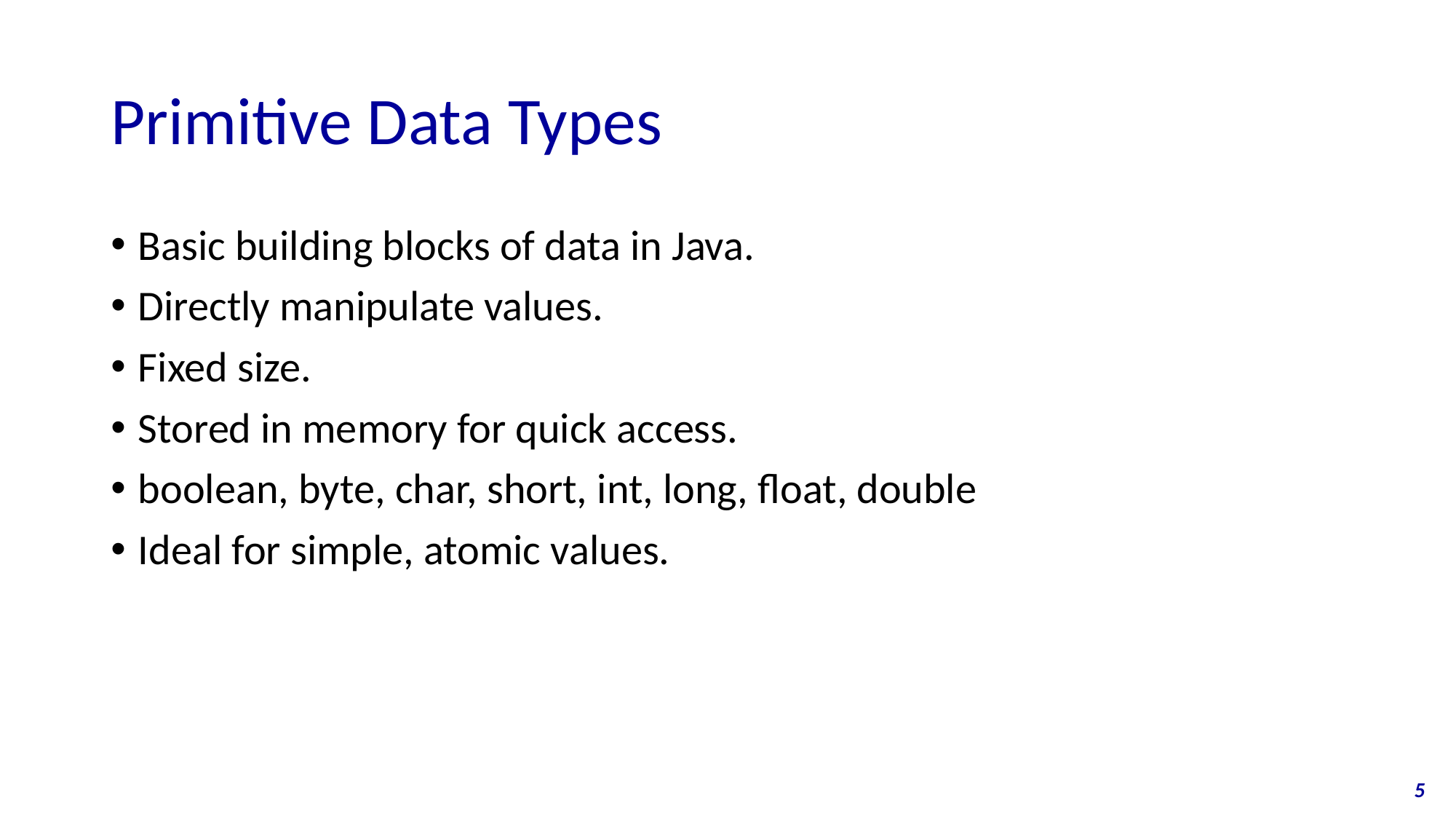

# Primitive Data Types
Basic building blocks of data in Java.
Directly manipulate values.
Fixed size.
Stored in memory for quick access.
boolean, byte, char, short, int, long, float, double
Ideal for simple, atomic values.
5